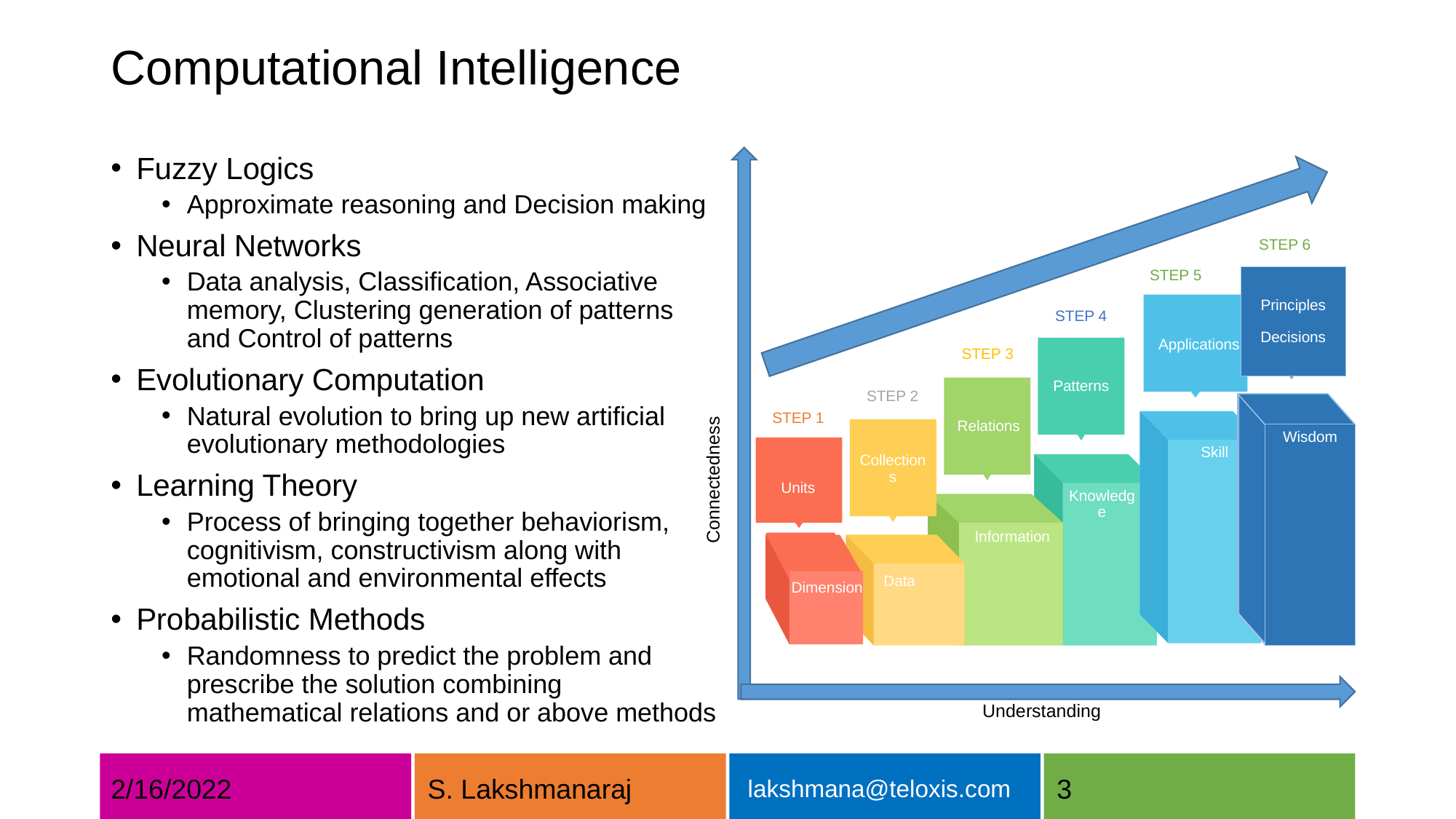

# Computational Intelligence
Fuzzy Logics
Approximate reasoning and Decision making
Neural Networks
Data analysis, Classification, Associative memory, Clustering generation of patterns and Control of patterns
Evolutionary Computation
Natural evolution to bring up new artificial evolutionary methodologies
Learning Theory
Process of bringing together behaviorism, cognitivism, constructivism along with emotional and environmental effects
Probabilistic Methods
Randomness to predict the problem and prescribe the solution combining mathematical relations and or above methods

STEP 6

STEP 5
Connectedness
Principles
Decisions

Wisdom
Applications

Skill
STEP 4
STEP 3
Patterns

Relations
STEP 2

STEP 1
Collections

Units

Knowledge

Information

Data

Dimension
Understanding
3
2/16/2022
S. Lakshmanaraj